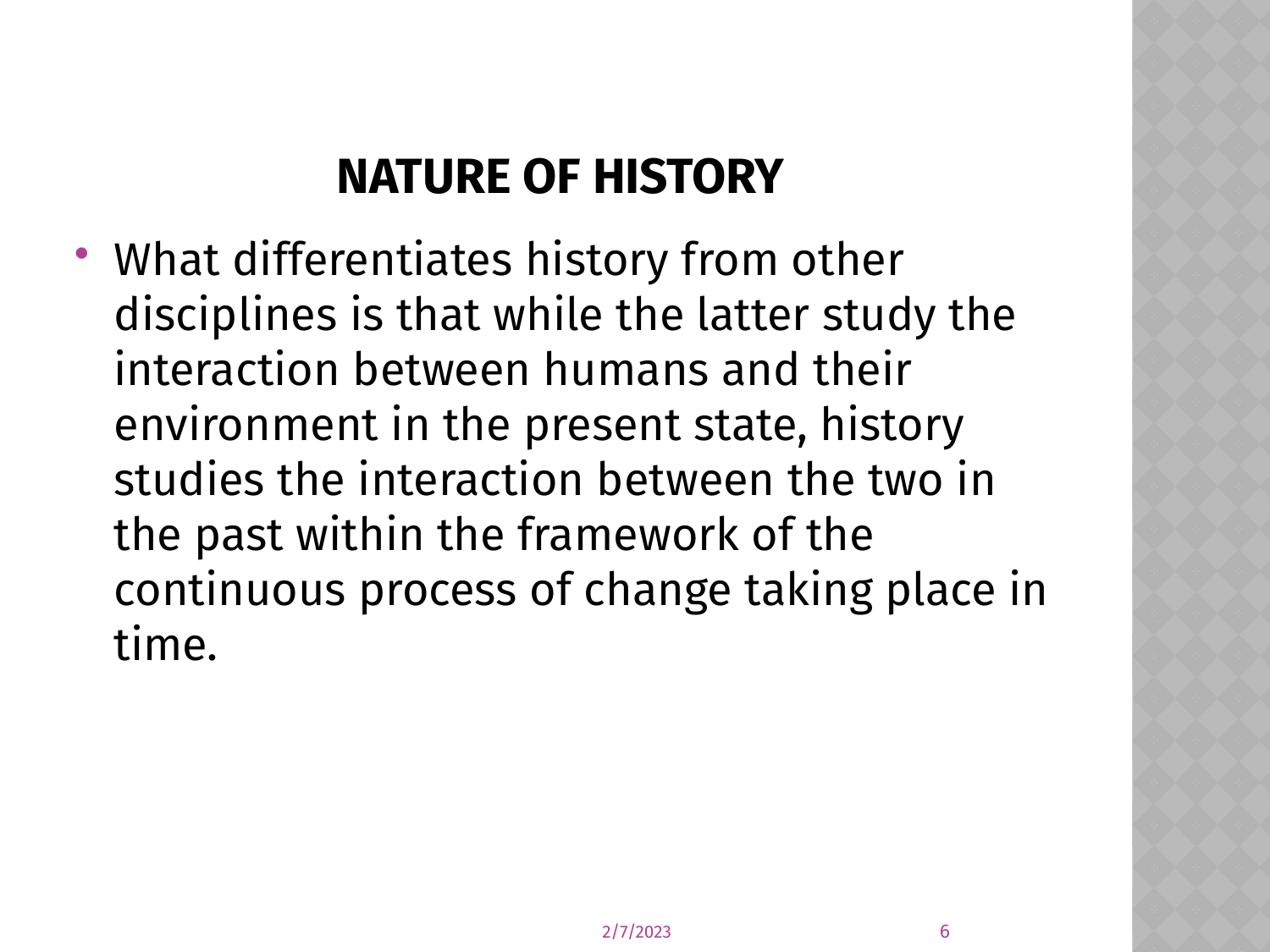

# NATURE OF HISTORY
What differentiates history from other disciplines is that while the latter study the interaction between humans and their environment in the present state, history studies the interaction between the two in the past within the framework of the continuous process of change taking place in time.

6
2/7/2023